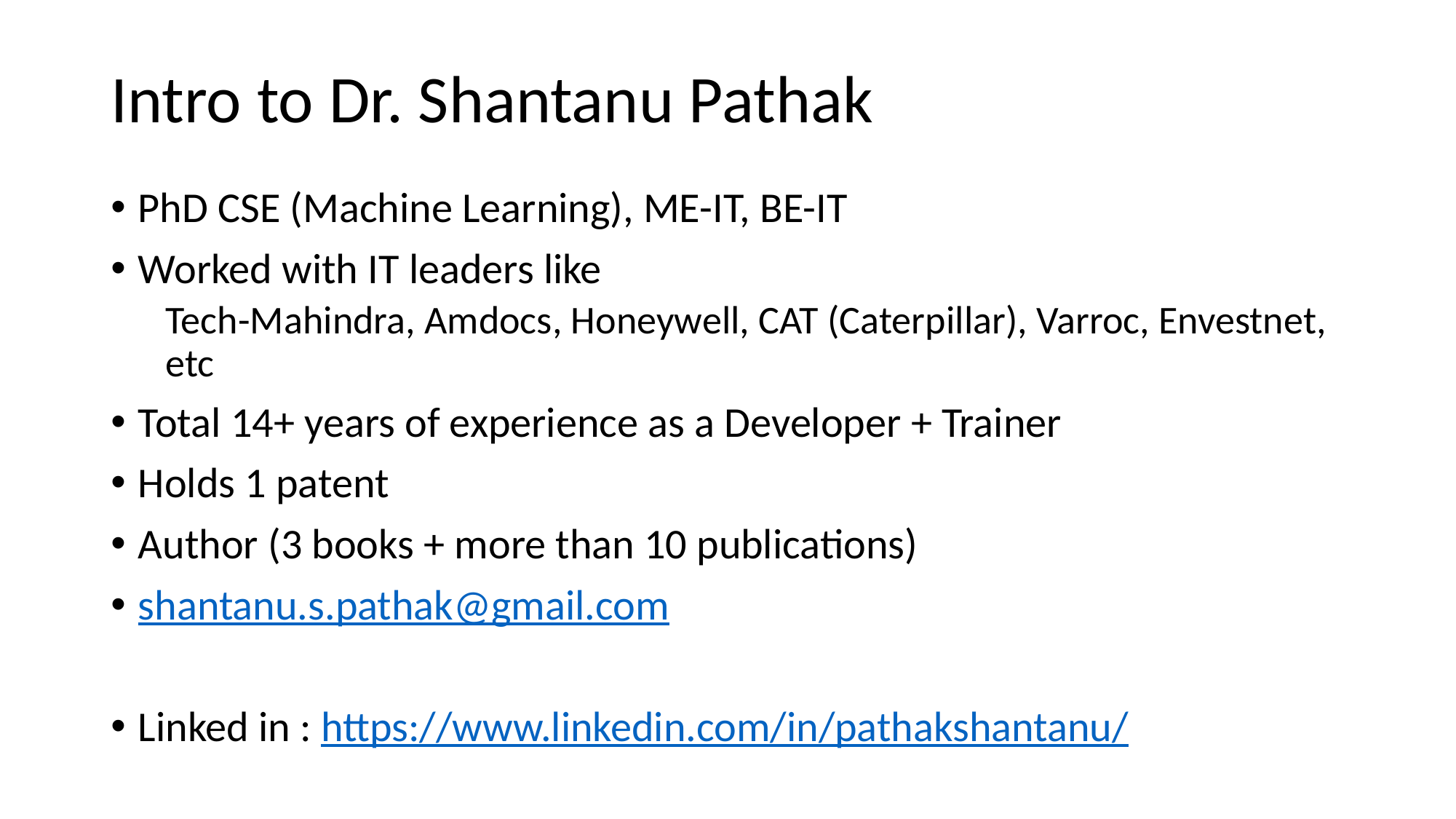

# Intro to Dr. Shantanu Pathak
PhD CSE (Machine Learning), ME-IT, BE-IT
Worked with IT leaders like
Tech-Mahindra, Amdocs, Honeywell, CAT (Caterpillar), Varroc, Envestnet, etc
Total 14+ years of experience as a Developer + Trainer
Holds 1 patent
Author (3 books + more than 10 publications)
shantanu.s.pathak@gmail.com

Linked in : https://www.linkedin.com/in/pathakshantanu/